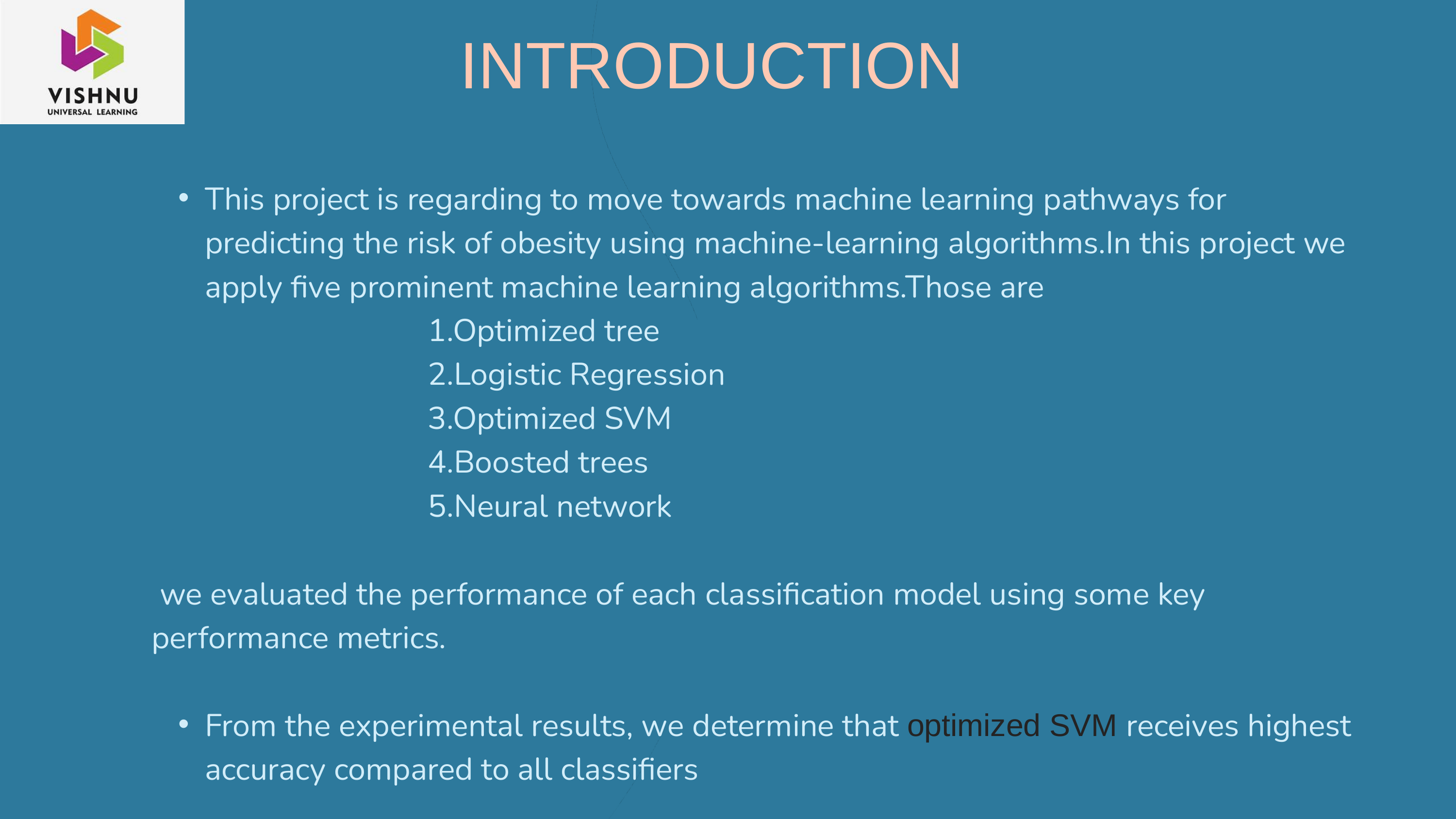

INTRODUCTION

This project is regarding to move towards machine learning pathways for predicting the risk of obesity using machine-learning algorithms.In this project we apply five prominent machine learning algorithms.Those are
                                  1.Optimized tree
                                  2.Logistic Regression
                                  3.Optimized SVM
                                  4.Boosted trees
                                  5.Neural network

 we evaluated the performance of each classification model using some key performance metrics.

From the experimental results, we determine that optimized SVM receives highest accuracy compared to all classifiers